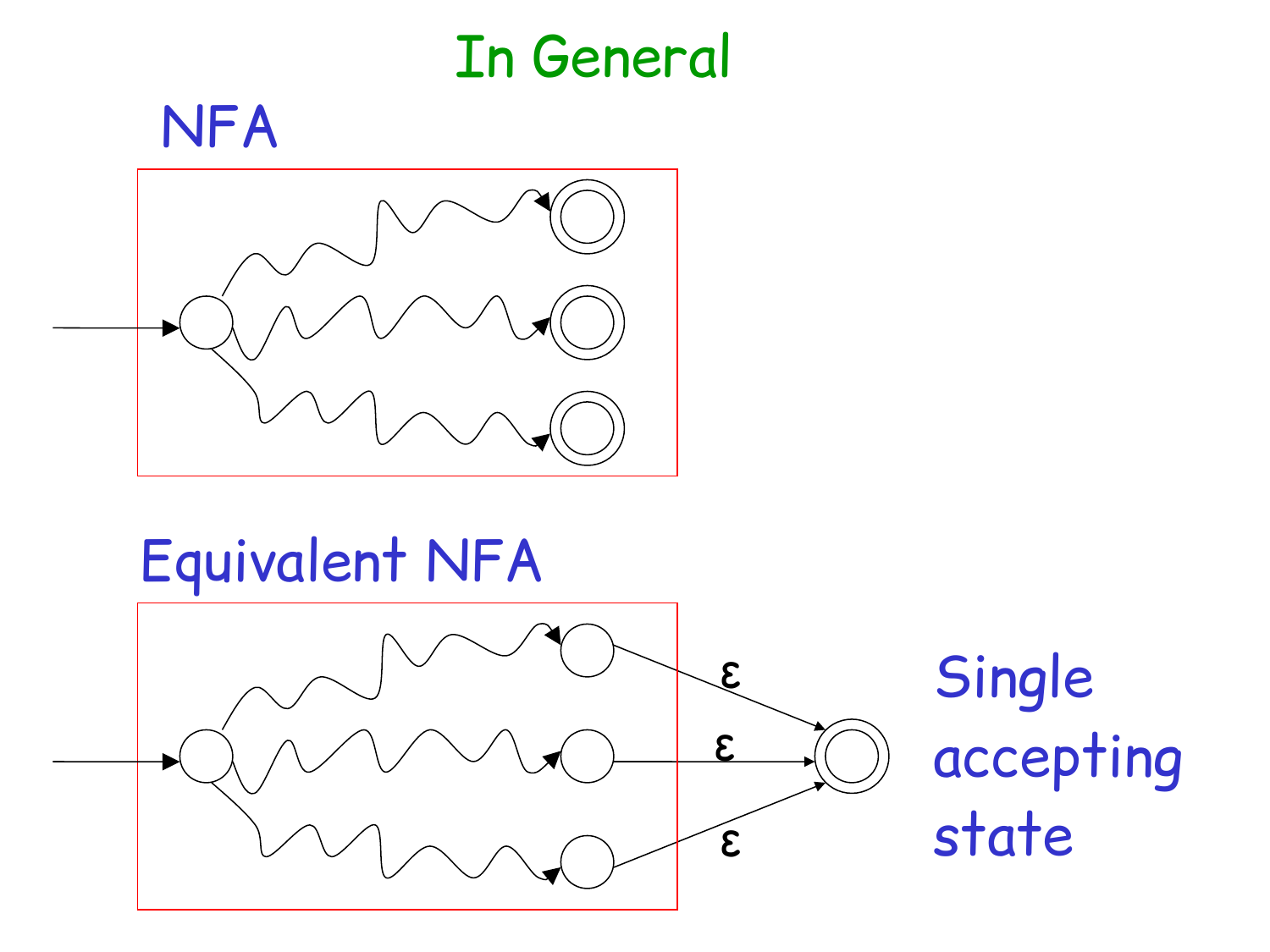

In General
NFA

Equivalent NFA

ε
Single
accepting
state

ε

ε